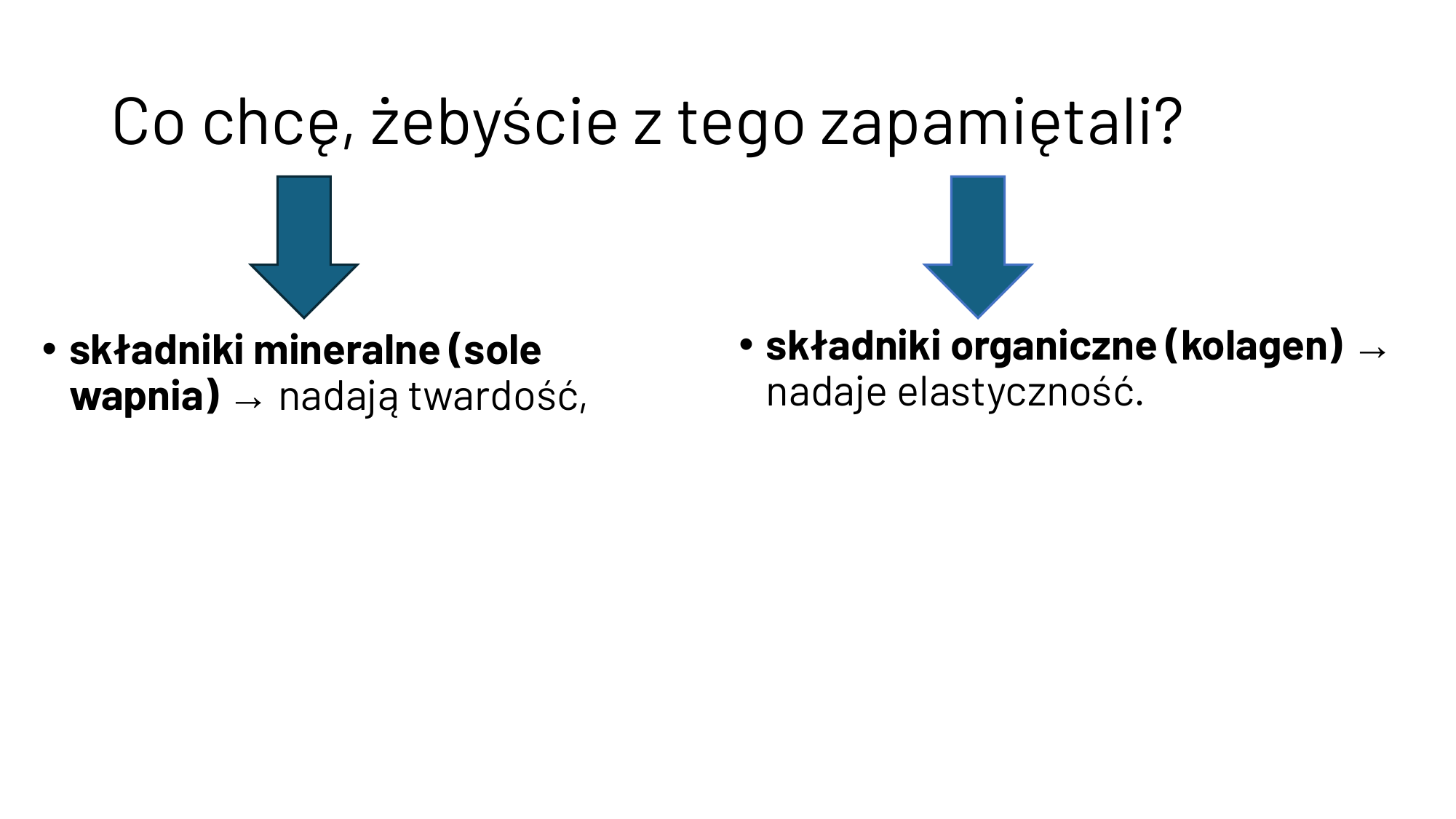

# Co chcę, żebyście z tego zapamiętali?

składniki organiczne (kolagen) → nadaje elastyczność.
składniki mineralne (sole wapnia) → nadają twardość,